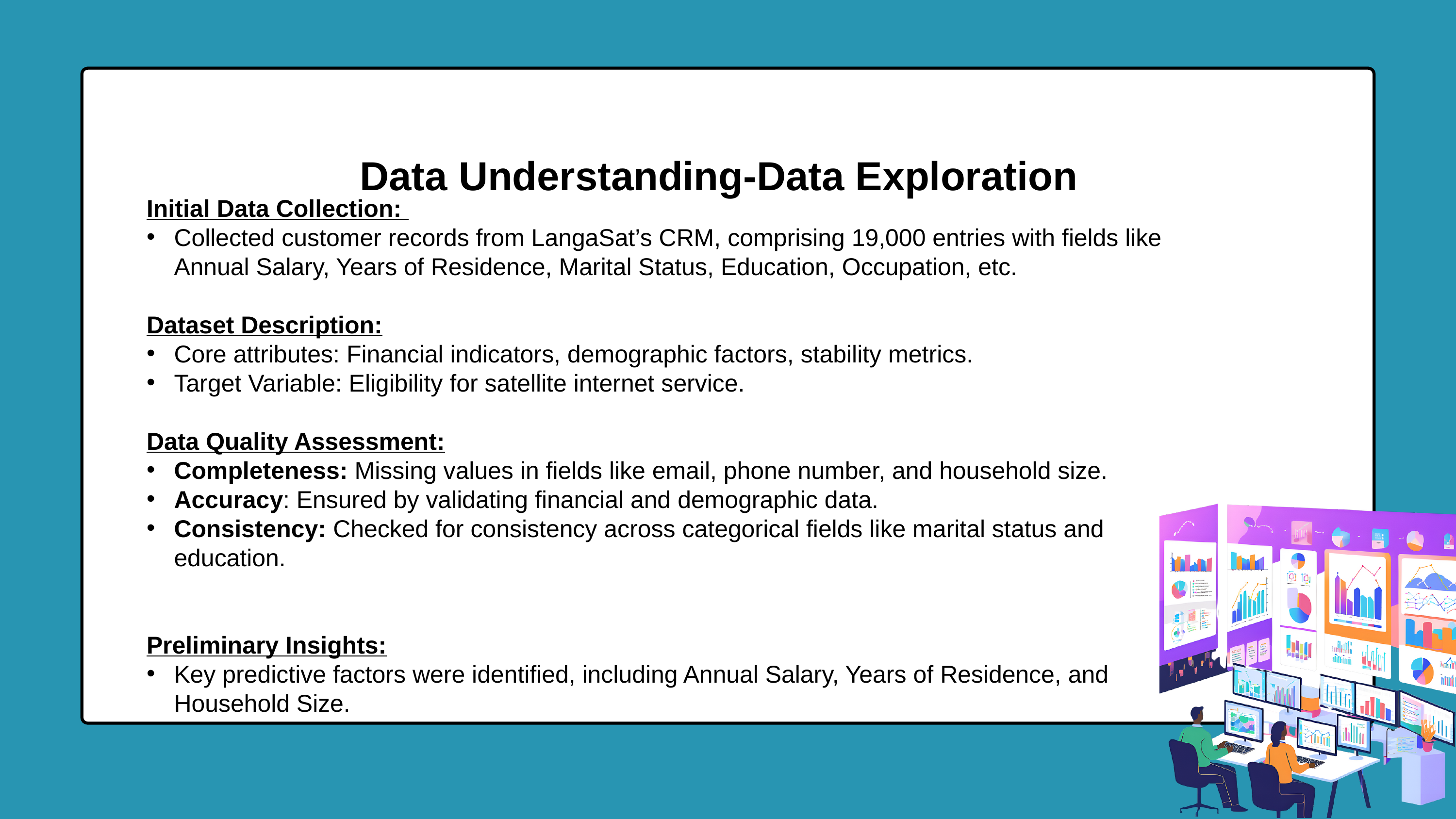

Data Understanding-Data Exploration
Initial Data Collection:
Collected customer records from LangaSat’s CRM, comprising 19,000 entries with fields like Annual Salary, Years of Residence, Marital Status, Education, Occupation, etc.

Dataset Description:
Core attributes: Financial indicators, demographic factors, stability metrics.
Target Variable: Eligibility for satellite internet service.

Data Quality Assessment:
Completeness: Missing values in fields like email, phone number, and household size.
Accuracy: Ensured by validating financial and demographic data.
Consistency: Checked for consistency across categorical fields like marital status and education.

Preliminary Insights:
Key predictive factors were identified, including Annual Salary, Years of Residence, and Household Size.